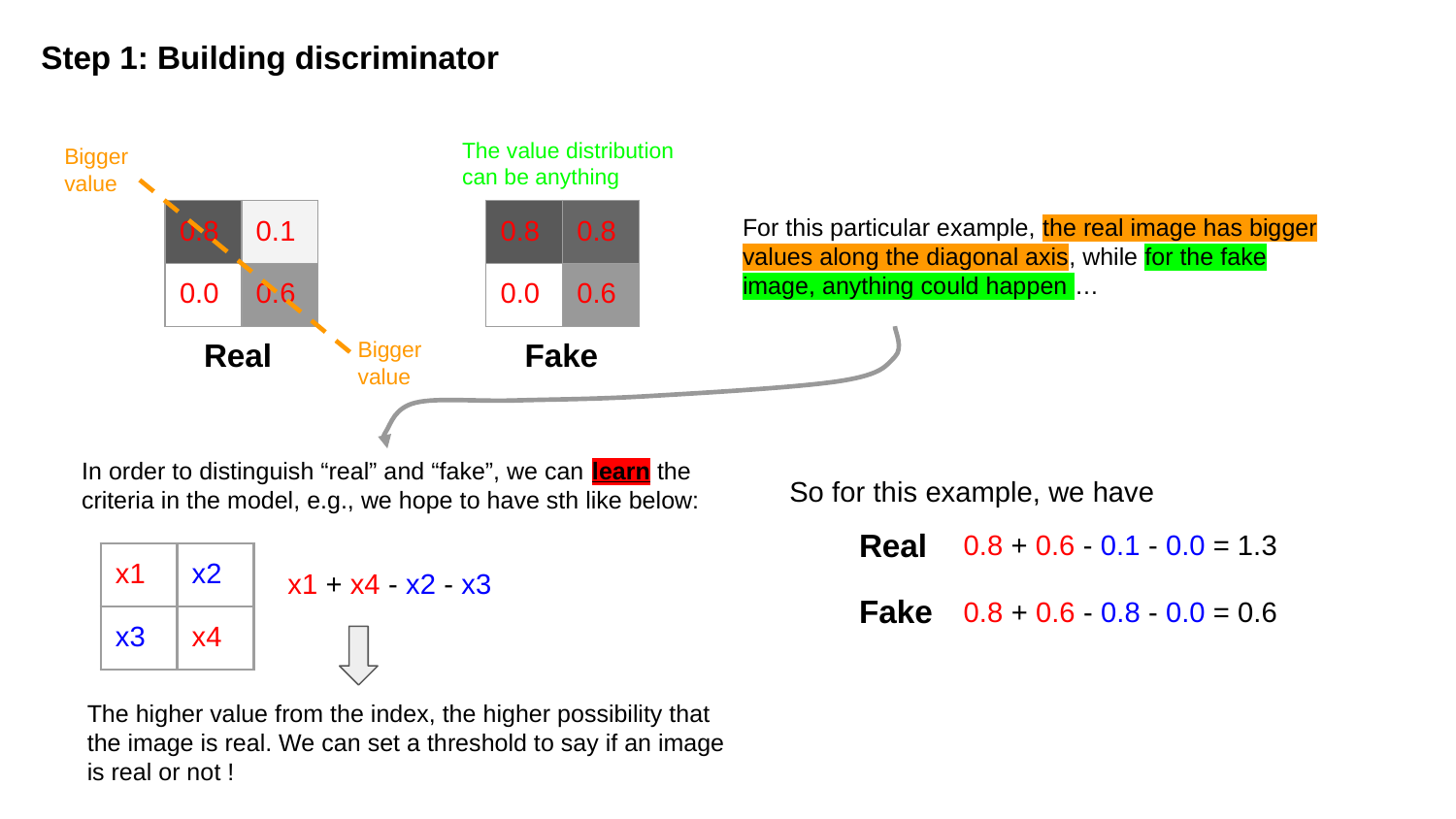

Step 1: Building discriminator
The value distribution can be anything
Bigger value
For this particular example, the real image has bigger values along the diagonal axis, while for the fake image, anything could happen …
| 0.8 | 0.1 |
| --- | --- |
| 0.0 | 0.6 |
| 0.8 | 0.8 |
| --- | --- |
| 0.0 | 0.6 |
Real
Fake
Bigger value

In order to distinguish “real” and “fake”, we can learn the criteria in the model, e.g., we hope to have sth like below:
So for this example, we have
Real
0.8 + 0.6 - 0.1 - 0.0 = 1.3
| x1 | x2 |
| --- | --- |
| x3 | x4 |
x1 + x4 - x2 - x3
Fake
0.8 + 0.6 - 0.8 - 0.0 = 0.6

The higher value from the index, the higher possibility that the image is real. We can set a threshold to say if an image is real or not !